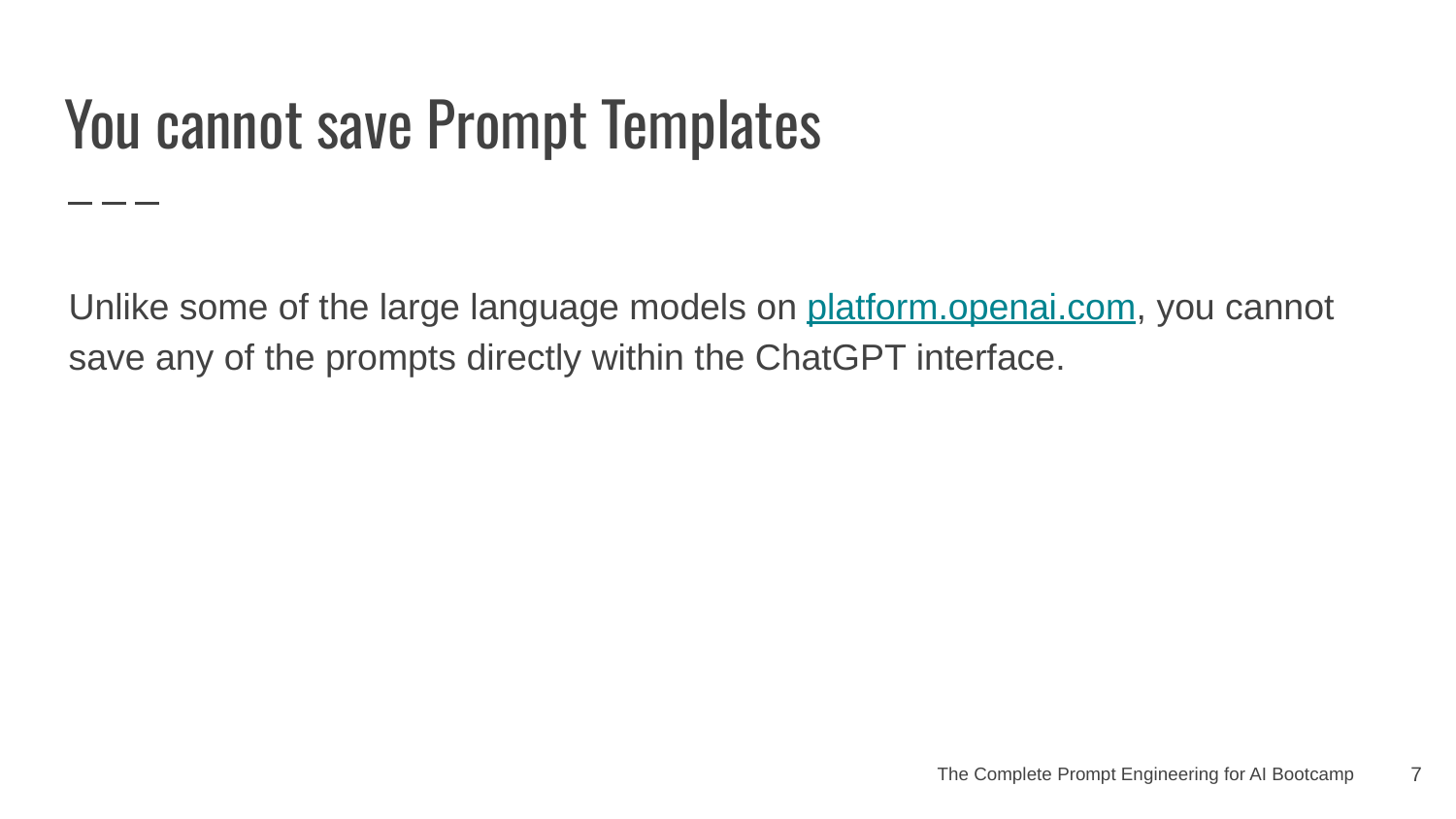

# You cannot save Prompt Templates
Unlike some of the large language models on platform.openai.com, you cannot save any of the prompts directly within the ChatGPT interface.

7